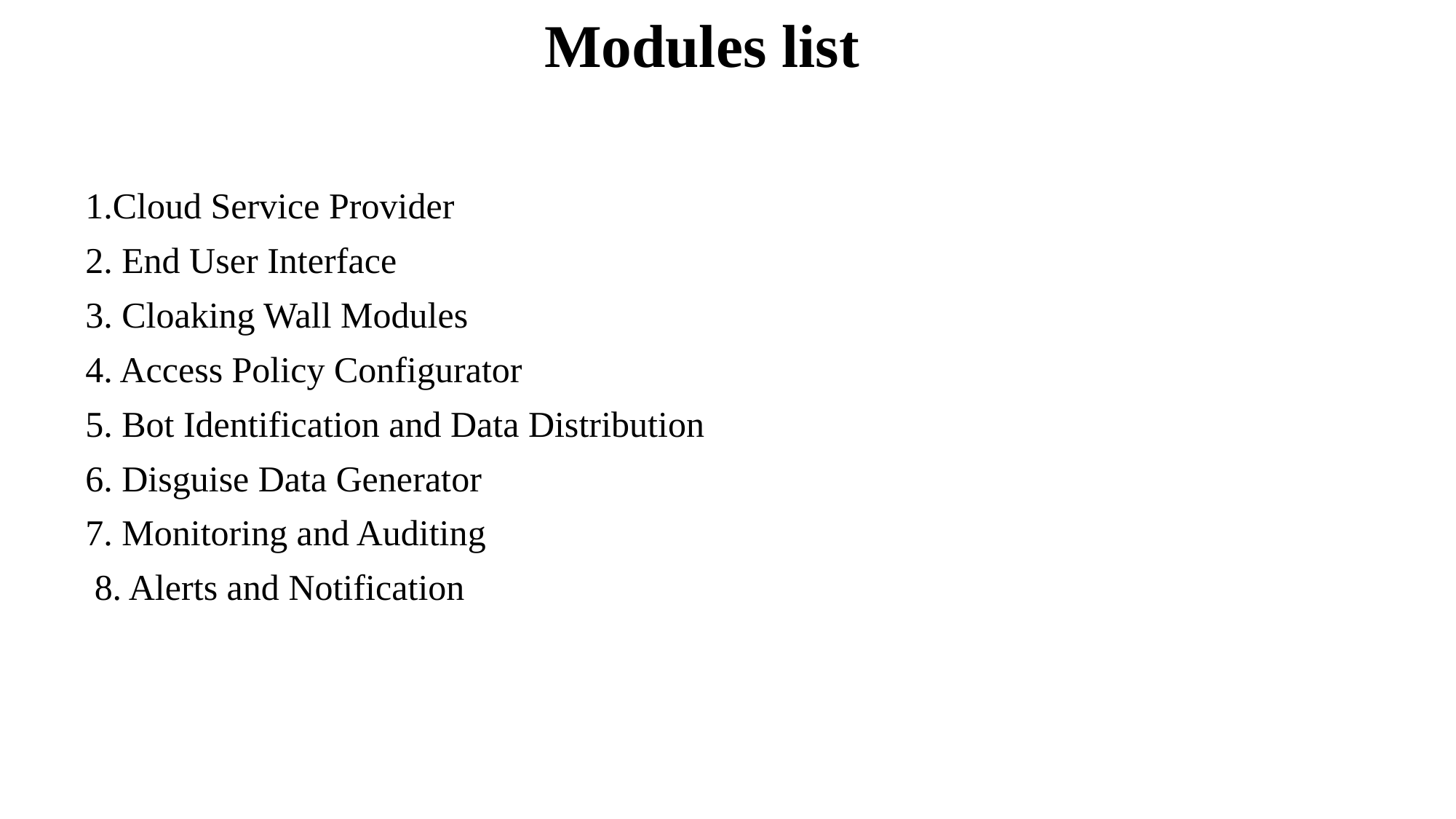

# Modules list

1.Cloud Service Provider
2. End User Interface
3. Cloaking Wall Modules
4. Access Policy Configurator
5. Bot Identification and Data Distribution
6. Disguise Data Generator
7. Monitoring and Auditing
 8. Alerts and Notification